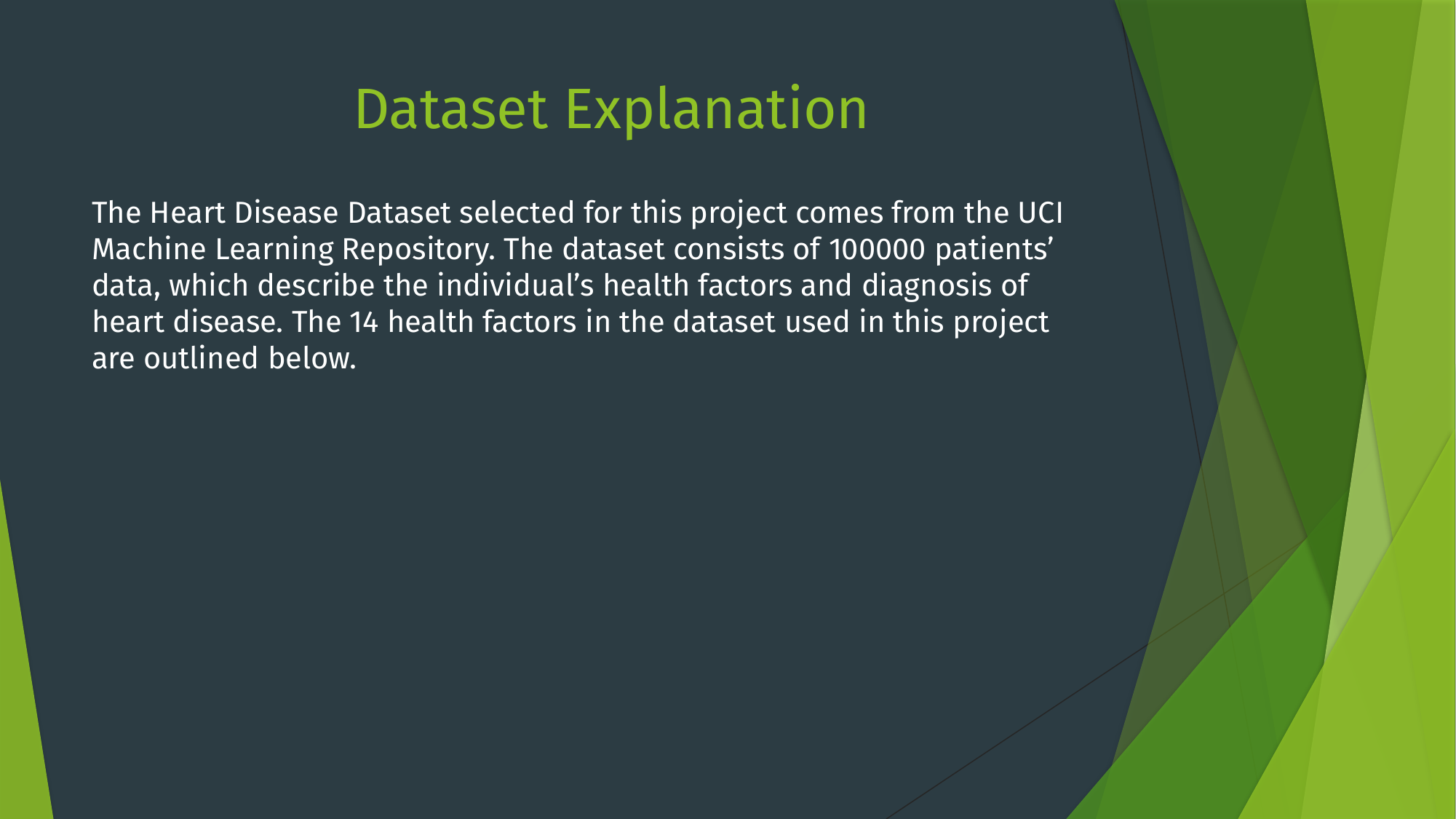

# Dataset Explanation
The Heart Disease Dataset selected for this project comes from the UCI Machine Learning Repository. The dataset consists of 100000 patients’ data, which describe the individual’s health factors and diagnosis of heart disease. The 14 health factors in the dataset used in this project are outlined below.